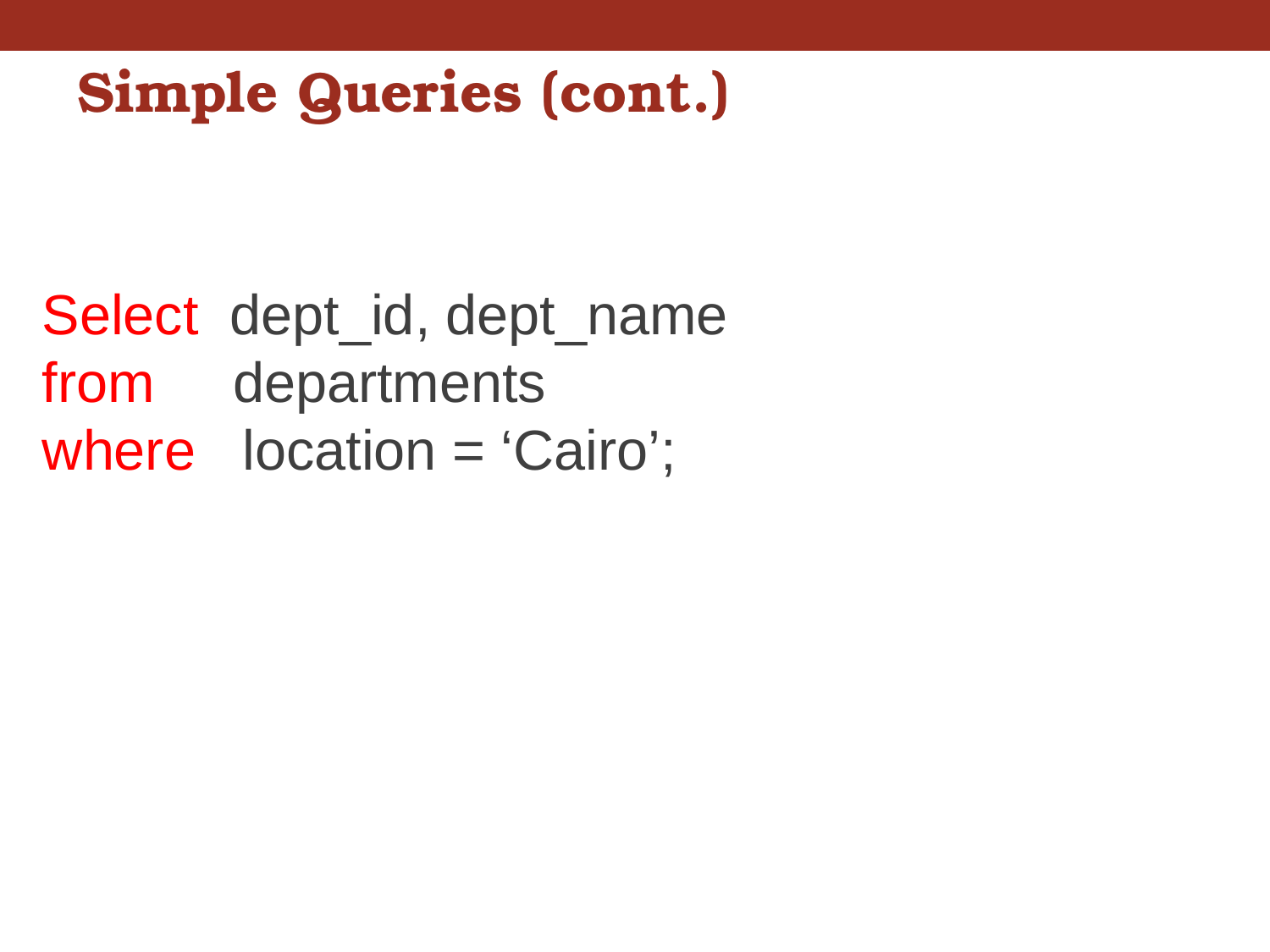

Simple Queries (cont.)
Select  dept_id, dept_name
from     departments
where   location = ‘Cairo’;